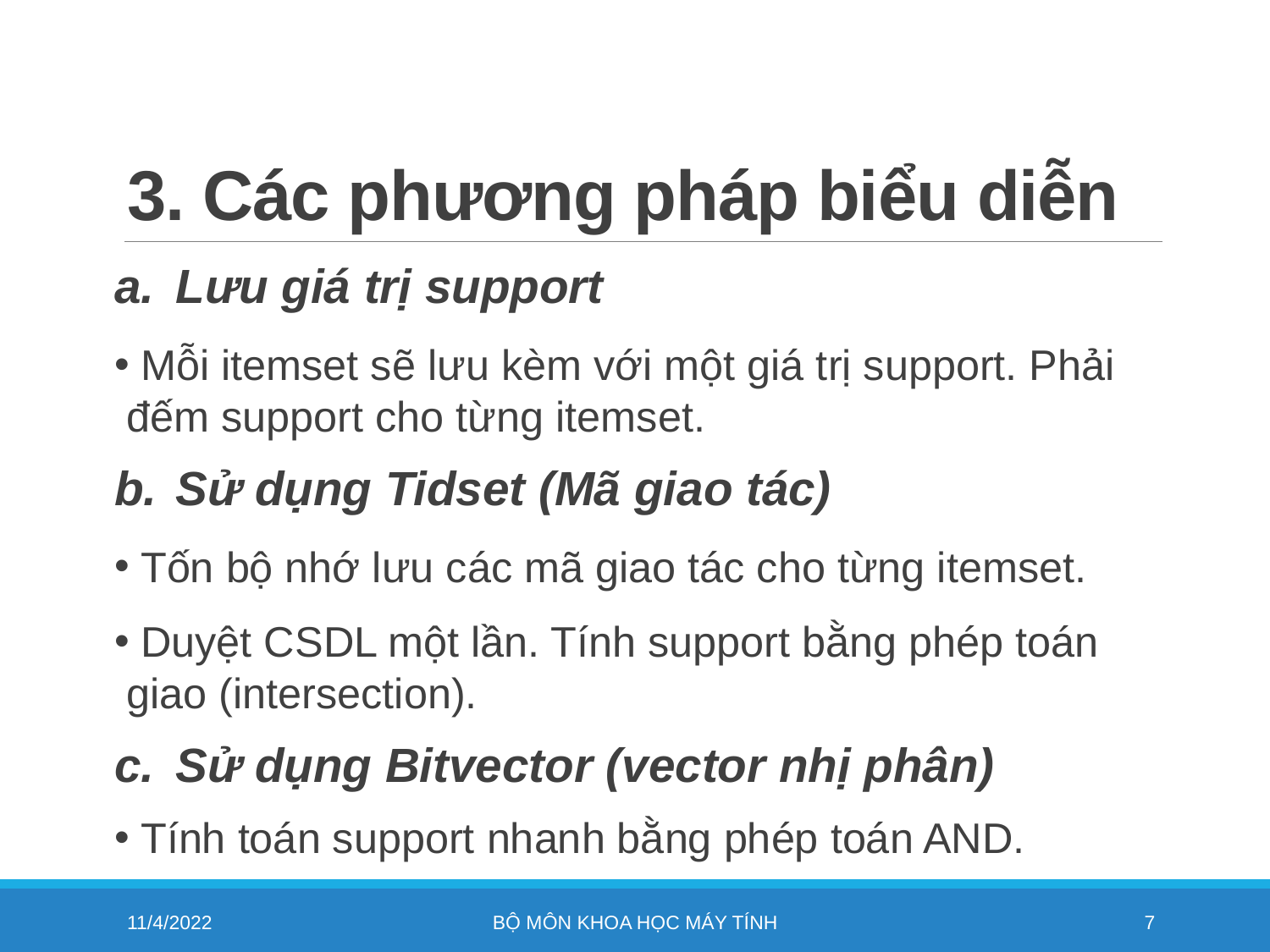

# 3. Các phương pháp biểu diễn
Lưu giá trị support
 Mỗi itemset sẽ lưu kèm với một giá trị support. Phải đếm support cho từng itemset.
Sử dụng Tidset (Mã giao tác)
 Tốn bộ nhớ lưu các mã giao tác cho từng itemset.
 Duyệt CSDL một lần. Tính support bằng phép toán giao (intersection).
Sử dụng Bitvector (vector nhị phân)
 Tính toán support nhanh bằng phép toán AND.
11/4/2022
Bộ môn khoa học máy tính
7